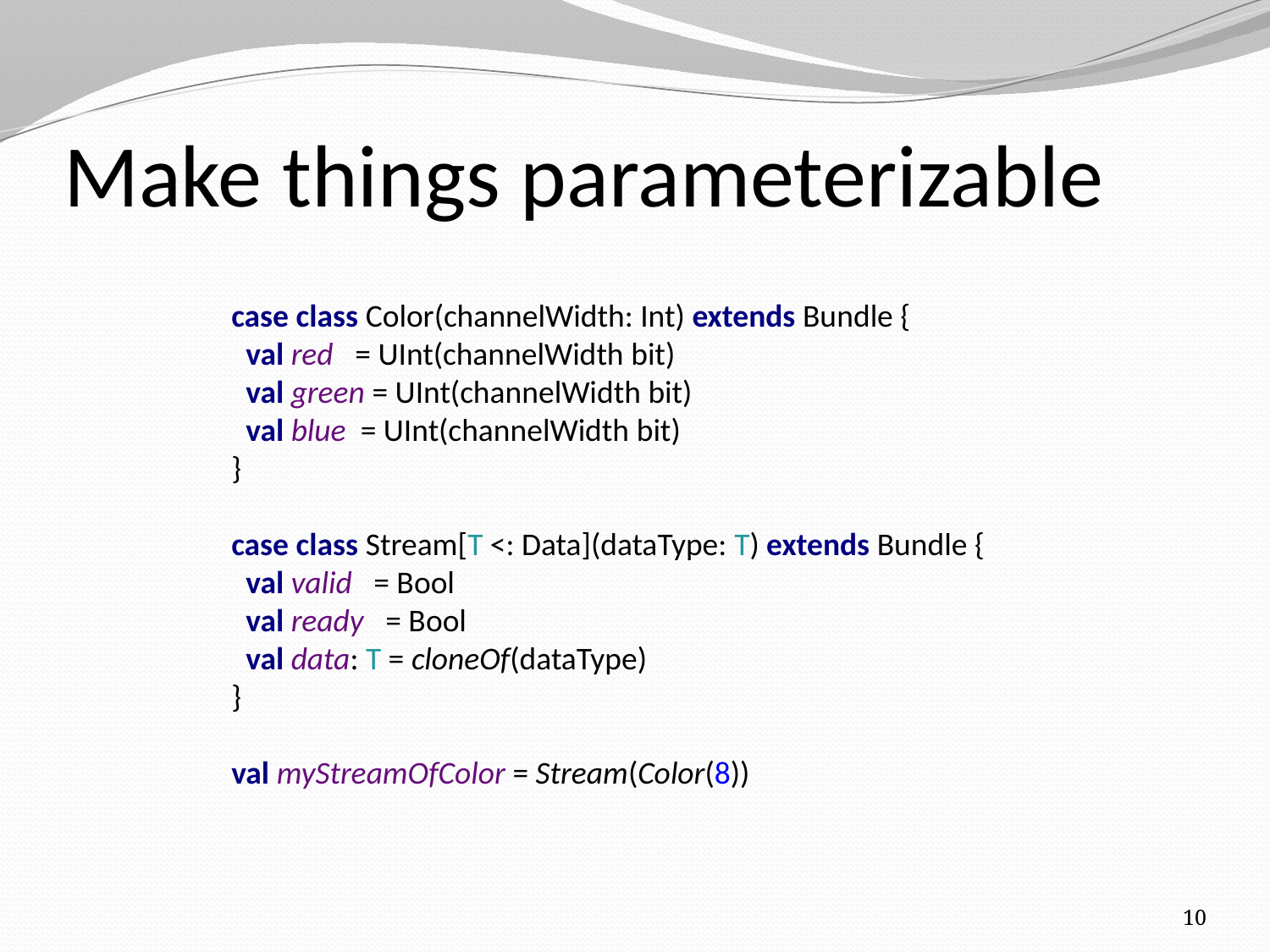

# Make things parameterizable
case class Color(channelWidth: Int) extends Bundle {
  val red   = UInt(channelWidth bit)
  val green = UInt(channelWidth bit)
  val blue  = UInt(channelWidth bit)
}
case class Stream[T <: Data](dataType: T) extends Bundle {
  val valid   = Bool
  val ready   = Bool
  val data: T = cloneOf(dataType)
}
val myStreamOfColor = Stream(Color(8))
10